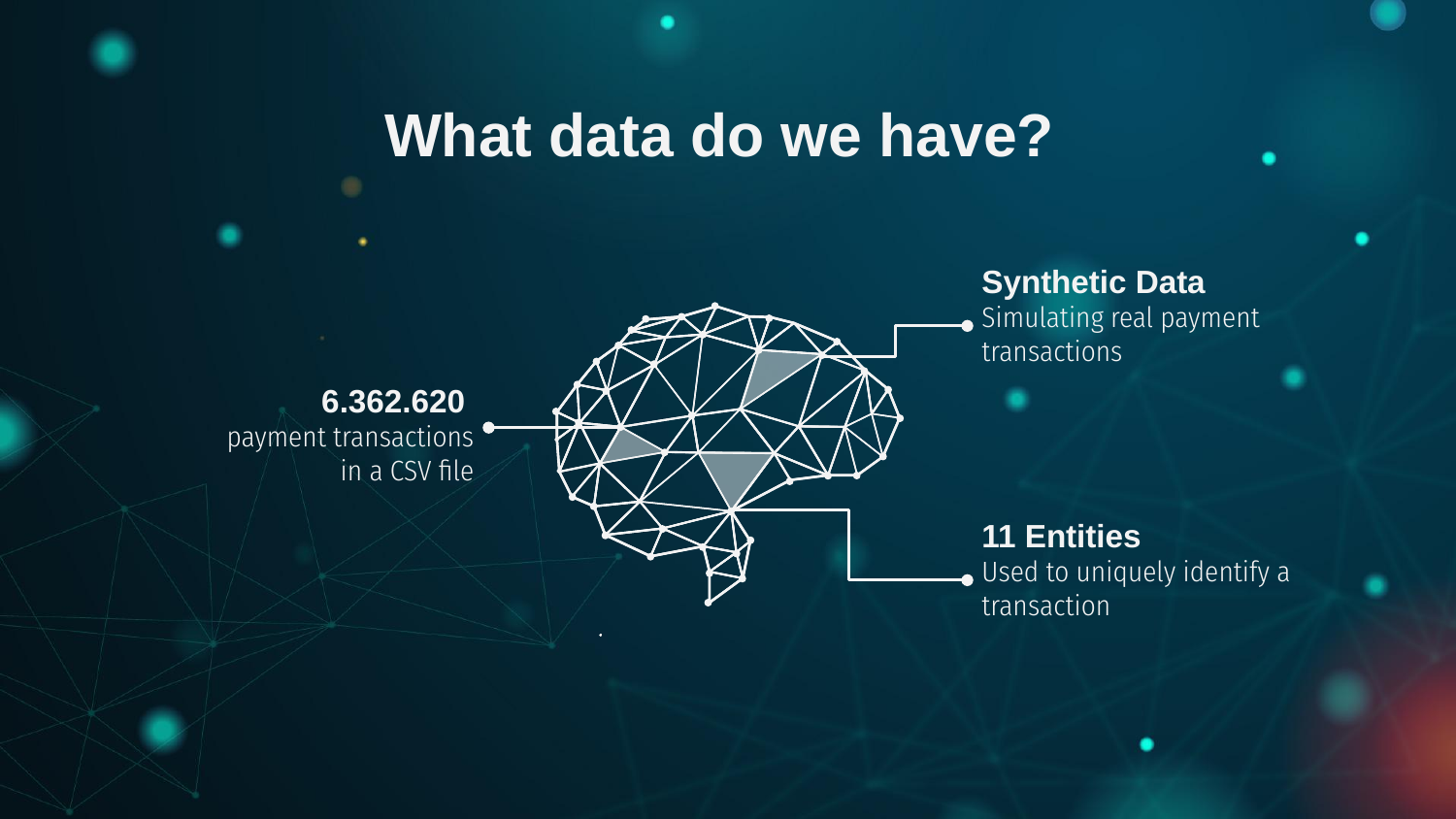

# What data do we have?
Synthetic Data
Simulating real payment transactions

6.362.620
payment transactions
in a CSV file
11 Entities
Used to uniquely identify a transaction